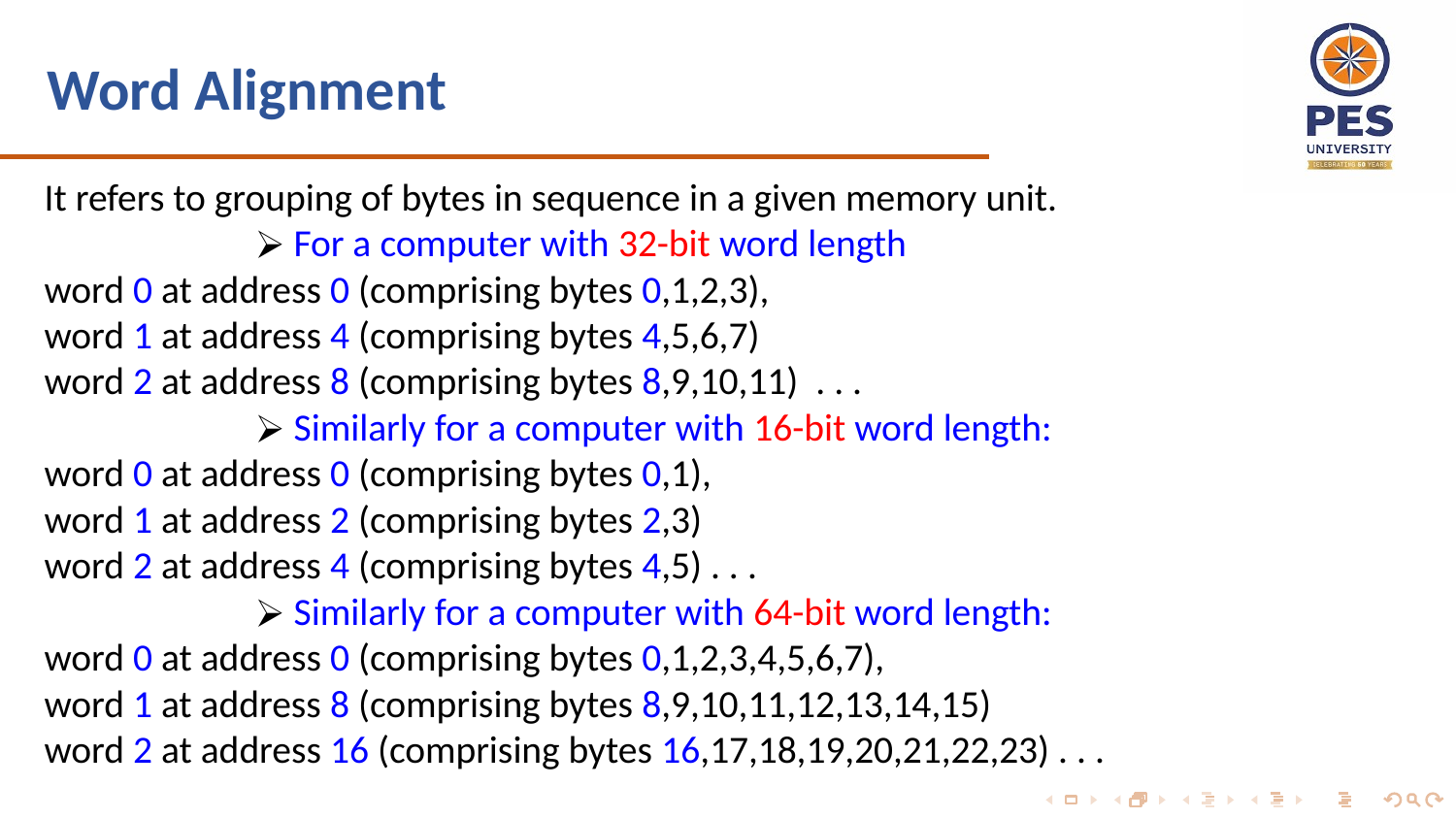

# Word Alignment

It refers to grouping of bytes in sequence in a given memory unit.
 For a computer with 32-bit word length
word 0 at address 0 (comprising bytes 0,1,2,3),
word 1 at address 4 (comprising bytes 4,5,6,7)
word 2 at address 8 (comprising bytes 8,9,10,11)  . . .
 Similarly for a computer with 16-bit word length:
word 0 at address 0 (comprising bytes 0,1),
word 1 at address 2 (comprising bytes 2,3)
word 2 at address 4 (comprising bytes 4,5) . . .
 Similarly for a computer with 64-bit word length:
word 0 at address 0 (comprising bytes 0,1,2,3,4,5,6,7),
word 1 at address 8 (comprising bytes 8,9,10,11,12,13,14,15)
word 2 at address 16 (comprising bytes 16,17,18,19,20,21,22,23) . . .